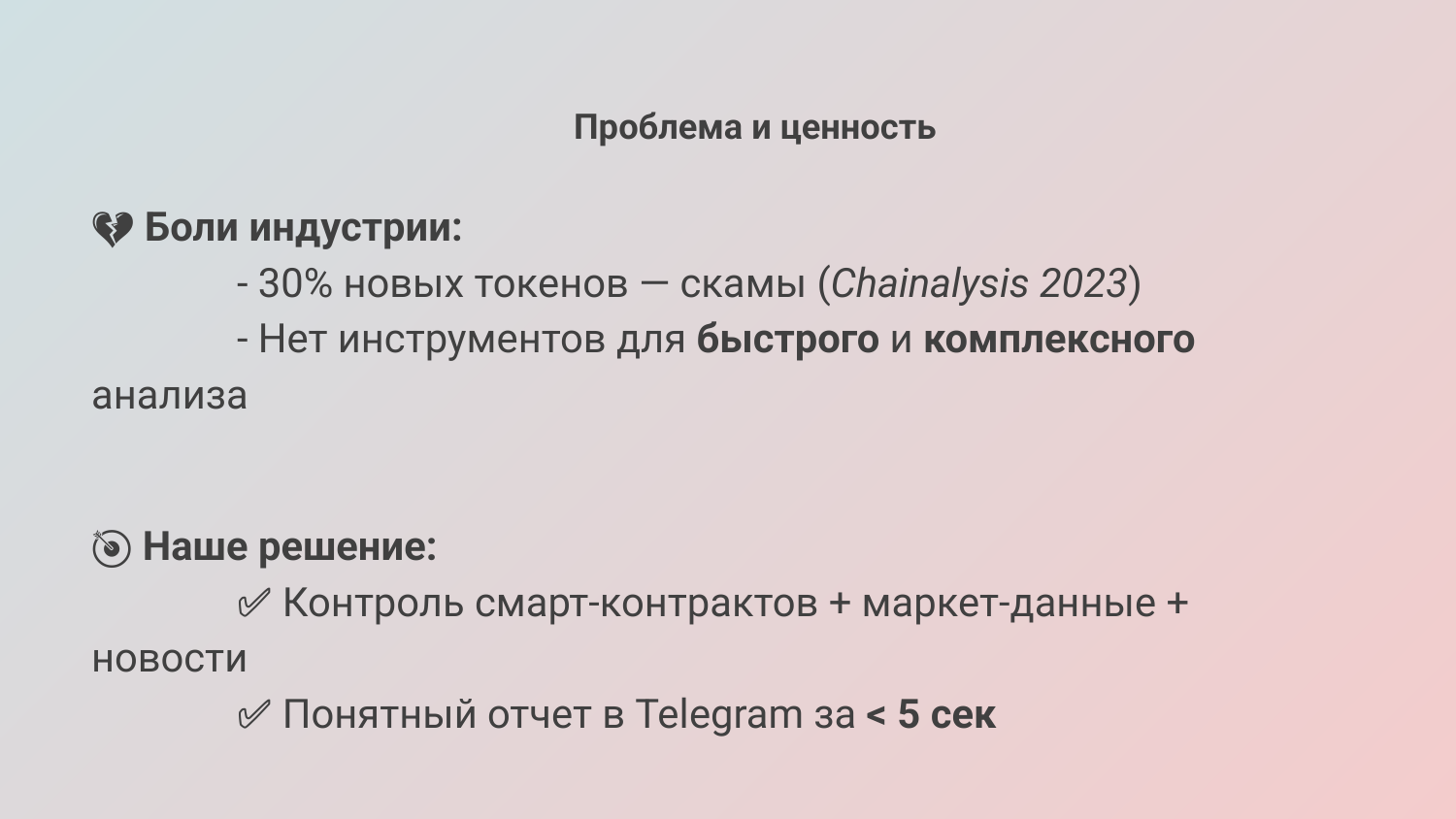

# Проблема и ценность
💔 Боли индустрии:
	- 30% новых токенов — скамы (Chainalysis 2023)
	- Нет инструментов для быстрого и комплексного анализа

🎯 Наше решение:
	✅ Контроль смарт-контрактов + маркет-данные + новости
	✅ Понятный отчет в Telegram за < 5 сек